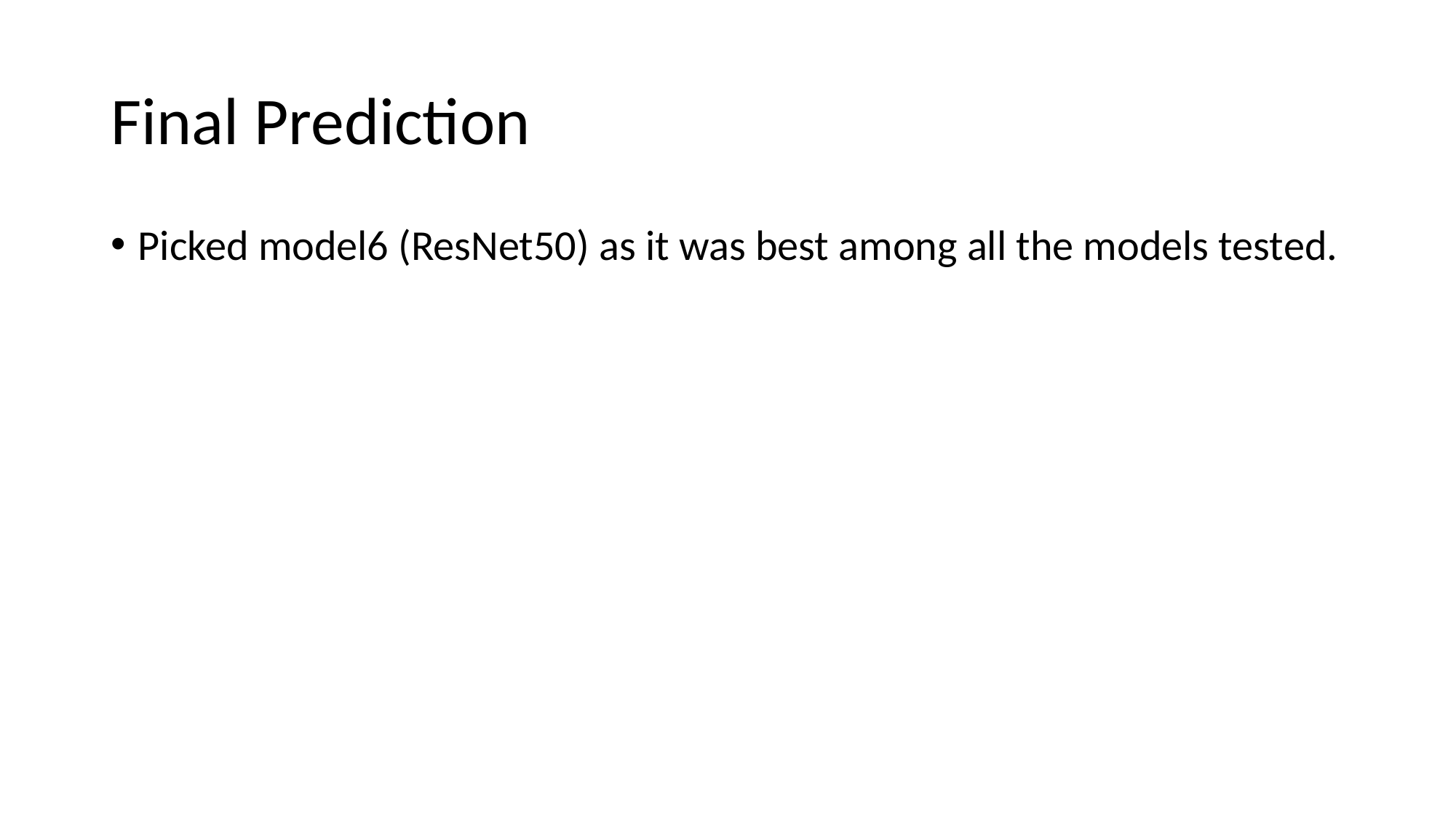

# Final Prediction
Picked model6 (ResNet50) as it was best among all the models tested.